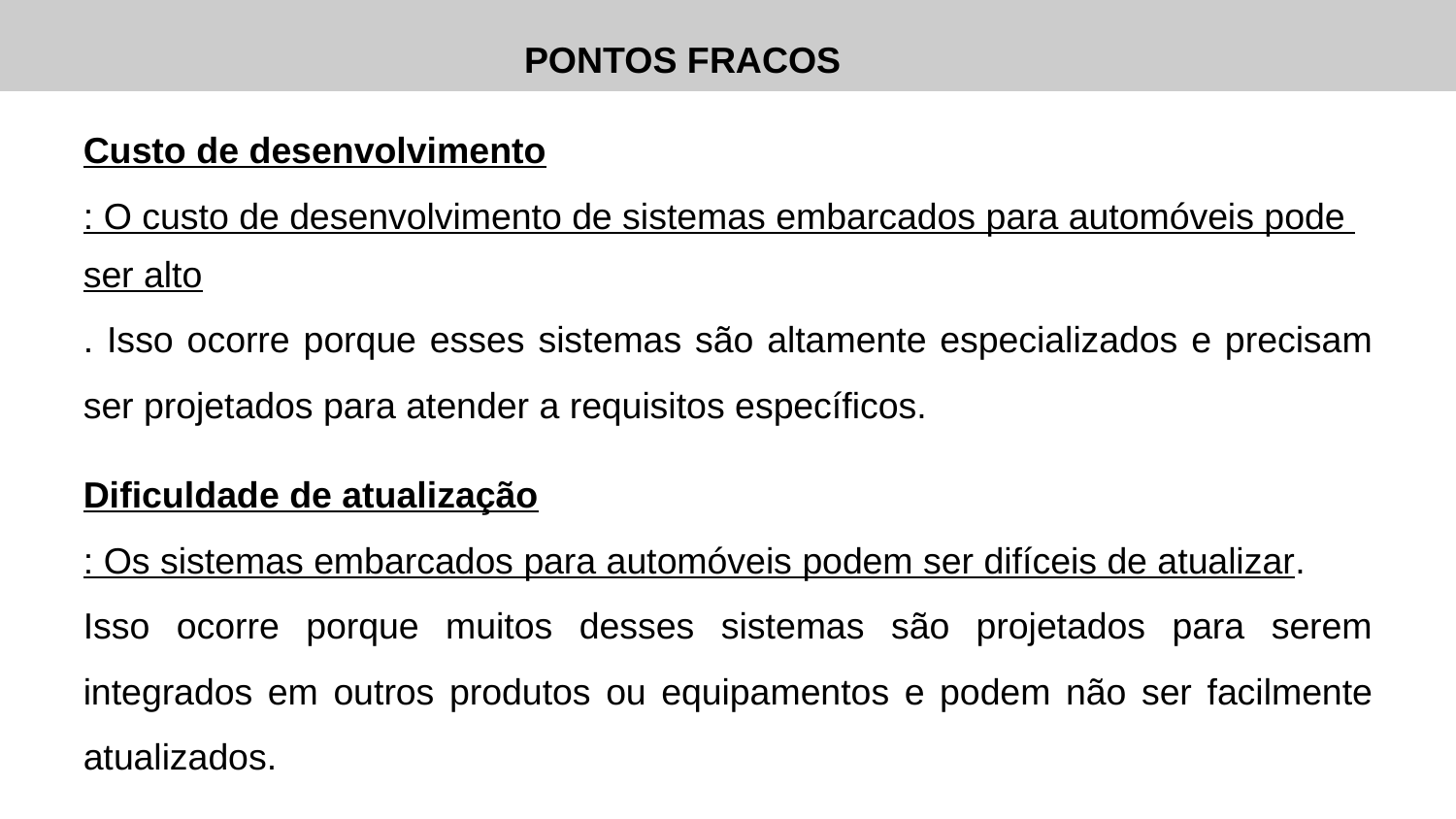

# PONTOS FRACOS

Custo de desenvolvimento: O custo de desenvolvimento de sistemas embarcados para automóveis pode ser alto. Isso ocorre porque esses sistemas são altamente especializados e precisam ser projetados para atender a requisitos específicos.
Dificuldade de atualização: Os sistemas embarcados para automóveis podem ser difíceis de atualizar. Isso ocorre porque muitos desses sistemas são projetados para serem integrados em outros produtos ou equipamentos e podem não ser facilmente atualizados.